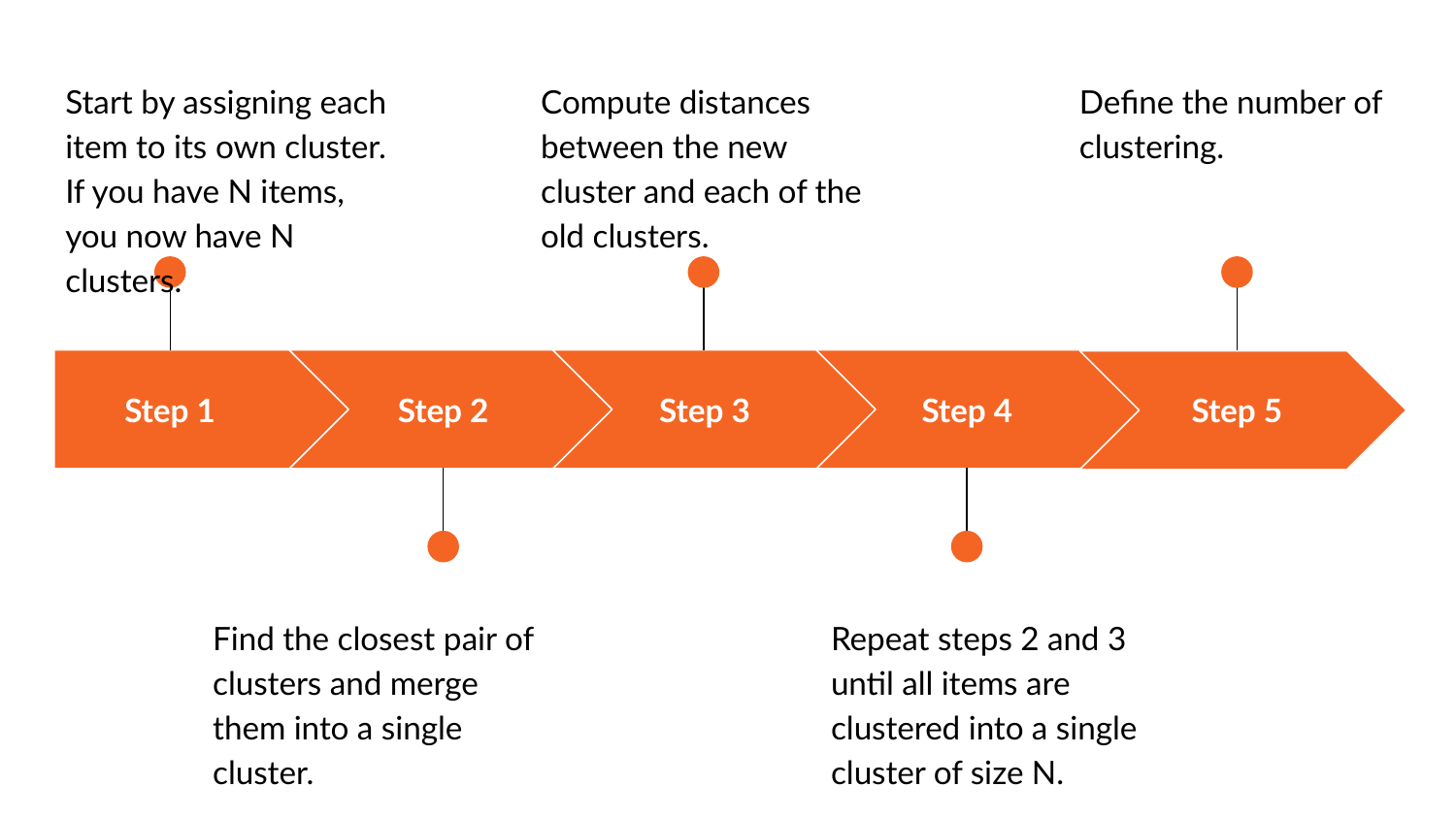

Start by assigning each item to its own cluster. If you have N items, you now have N clusters.
Compute distances between the new cluster and each of the old clusters.
Define the number of clustering.

Step 1
Step 2
Step 3
Step 4
Step 5

Find the closest pair of clusters and merge them into a single cluster.
Repeat steps 2 and 3 until all items are clustered into a single cluster of size N.